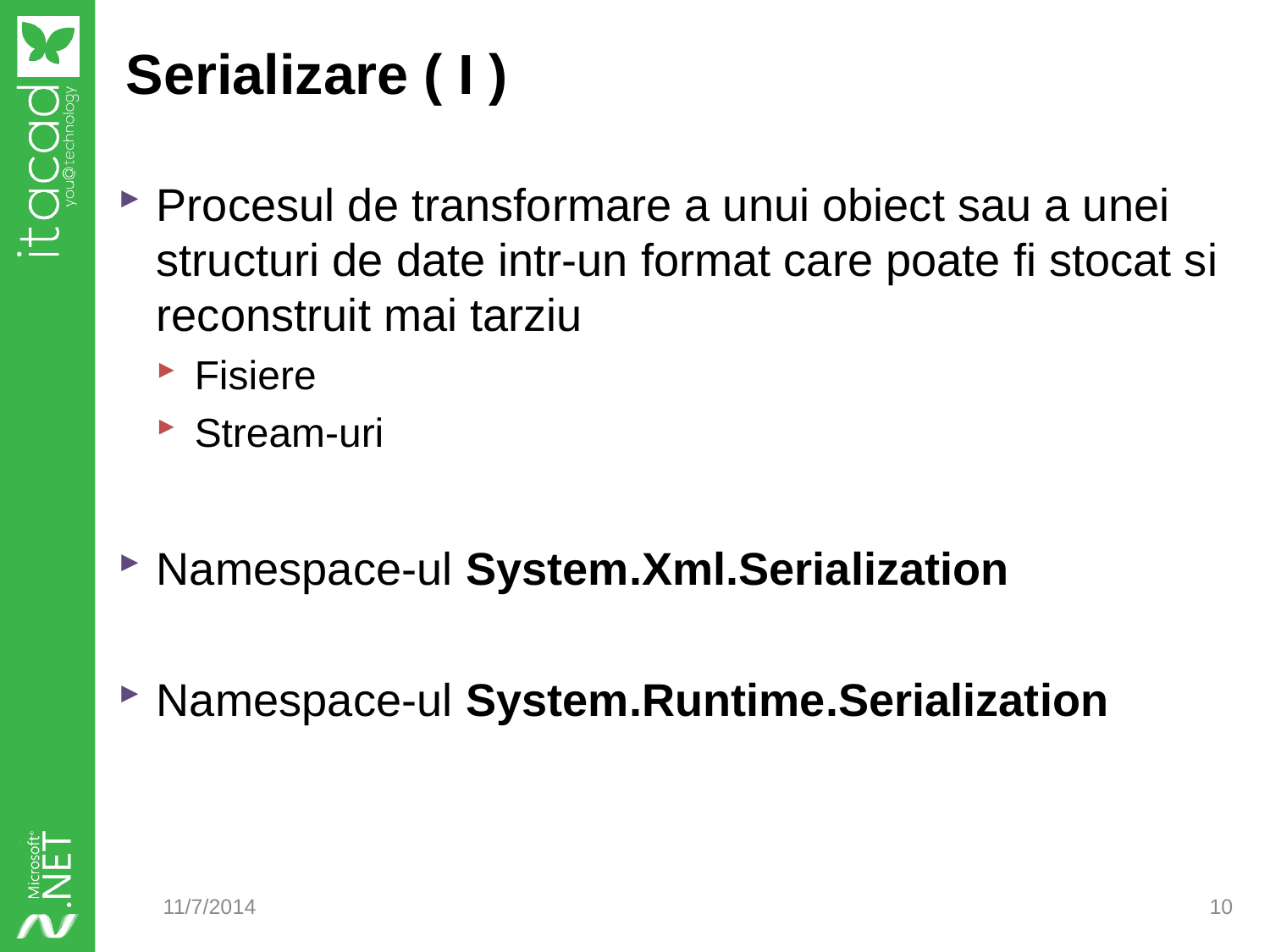

# Serializare ( I )
Procesul de transformare a unui obiect sau a unei structuri de date intr-un format care poate fi stocat si reconstruit mai tarziu
Fisiere
Stream-uri

Namespace-ul System.Xml.Serialization

Namespace-ul System.Runtime.Serialization
11/7/2014
10